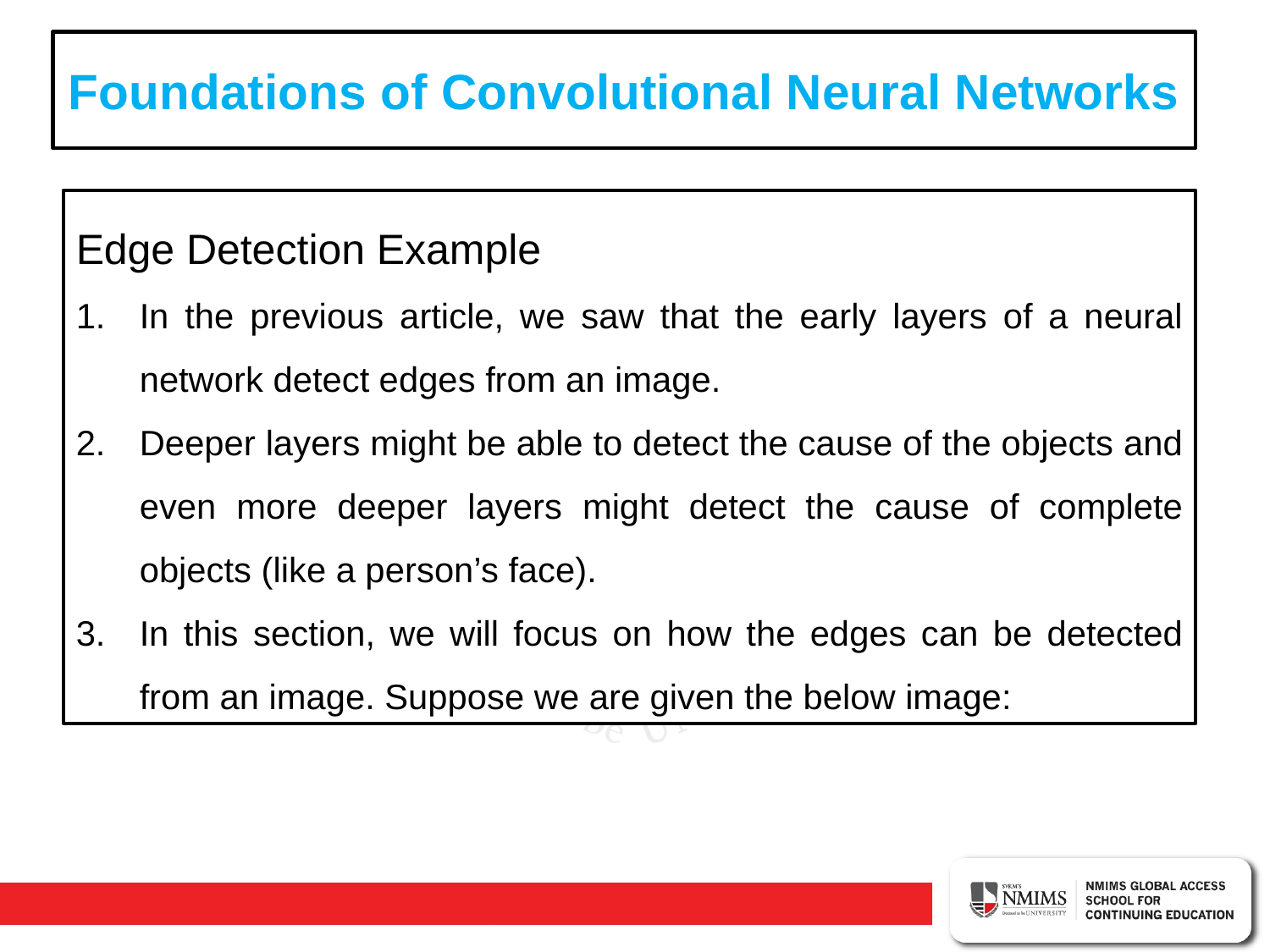

Foundations of Convolutional Neural Networks

Edge Detection Example
In the previous article, we saw that the early layers of a neural network detect edges from an image.
Deeper layers might be able to detect the cause of the objects and even more deeper layers might detect the cause of complete objects (like a person’s face).
In this section, we will focus on how the edges can be detected from an image. Suppose we are given the below image: